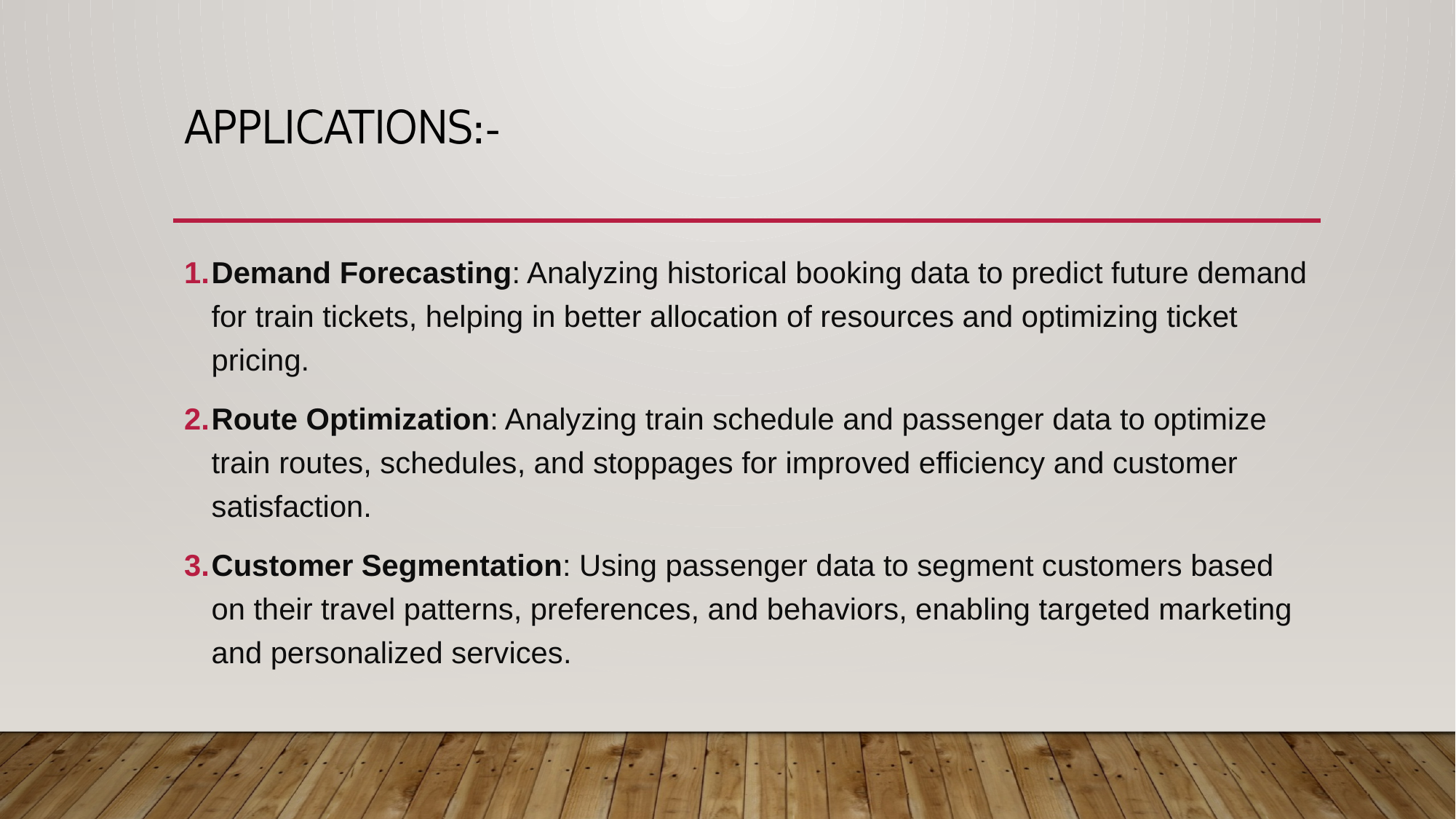

# Applications:-
Demand Forecasting: Analyzing historical booking data to predict future demand for train tickets, helping in better allocation of resources and optimizing ticket pricing.
Route Optimization: Analyzing train schedule and passenger data to optimize train routes, schedules, and stoppages for improved efficiency and customer satisfaction.
Customer Segmentation: Using passenger data to segment customers based on their travel patterns, preferences, and behaviors, enabling targeted marketing and personalized services.